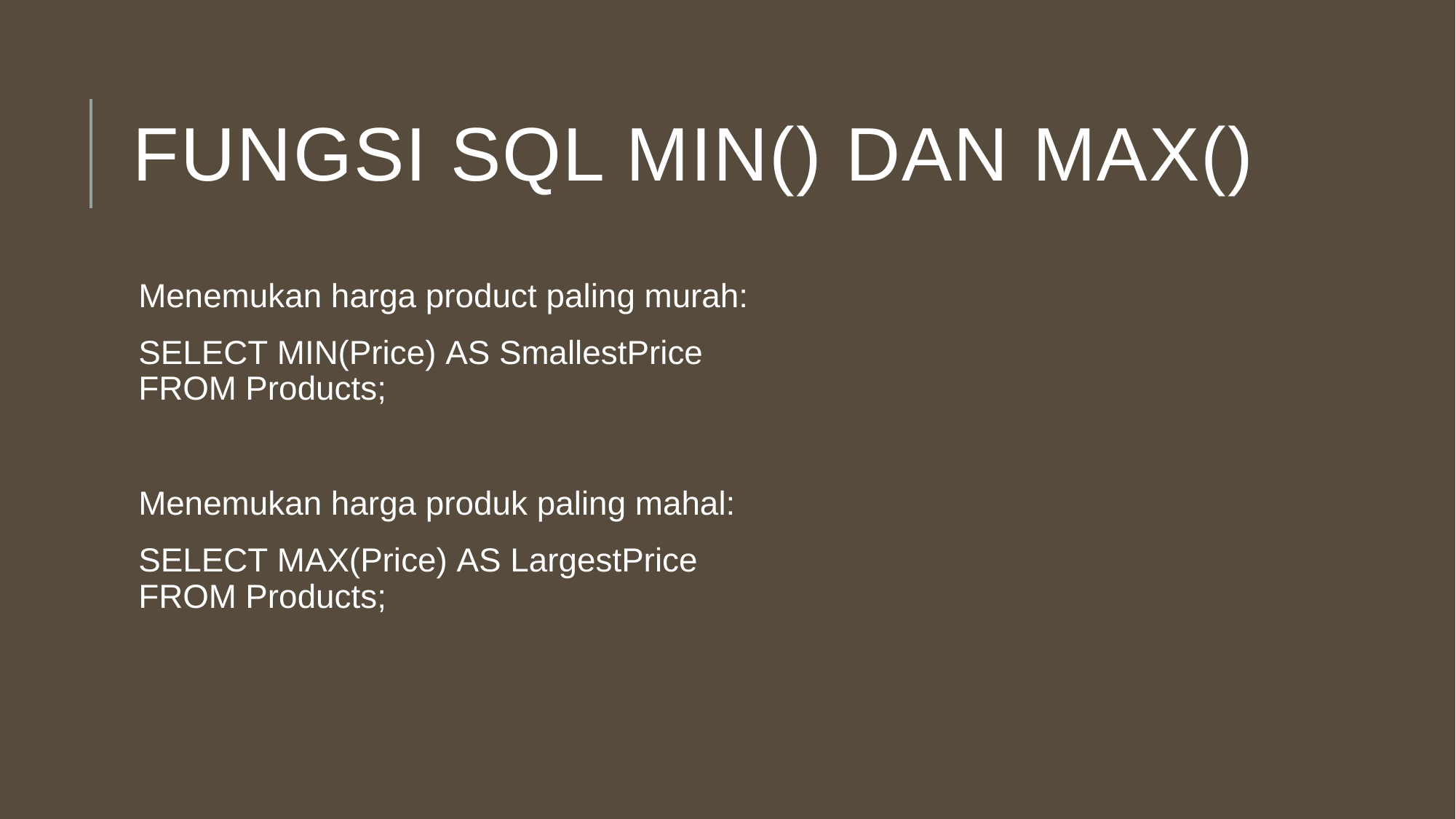

# Fungsi SQL MIN() dan MAX()
Menemukan harga product paling murah:
SELECT MIN(Price) AS SmallestPrice
FROM Products;

Menemukan harga produk paling mahal:
SELECT MAX(Price) AS LargestPrice
FROM Products;